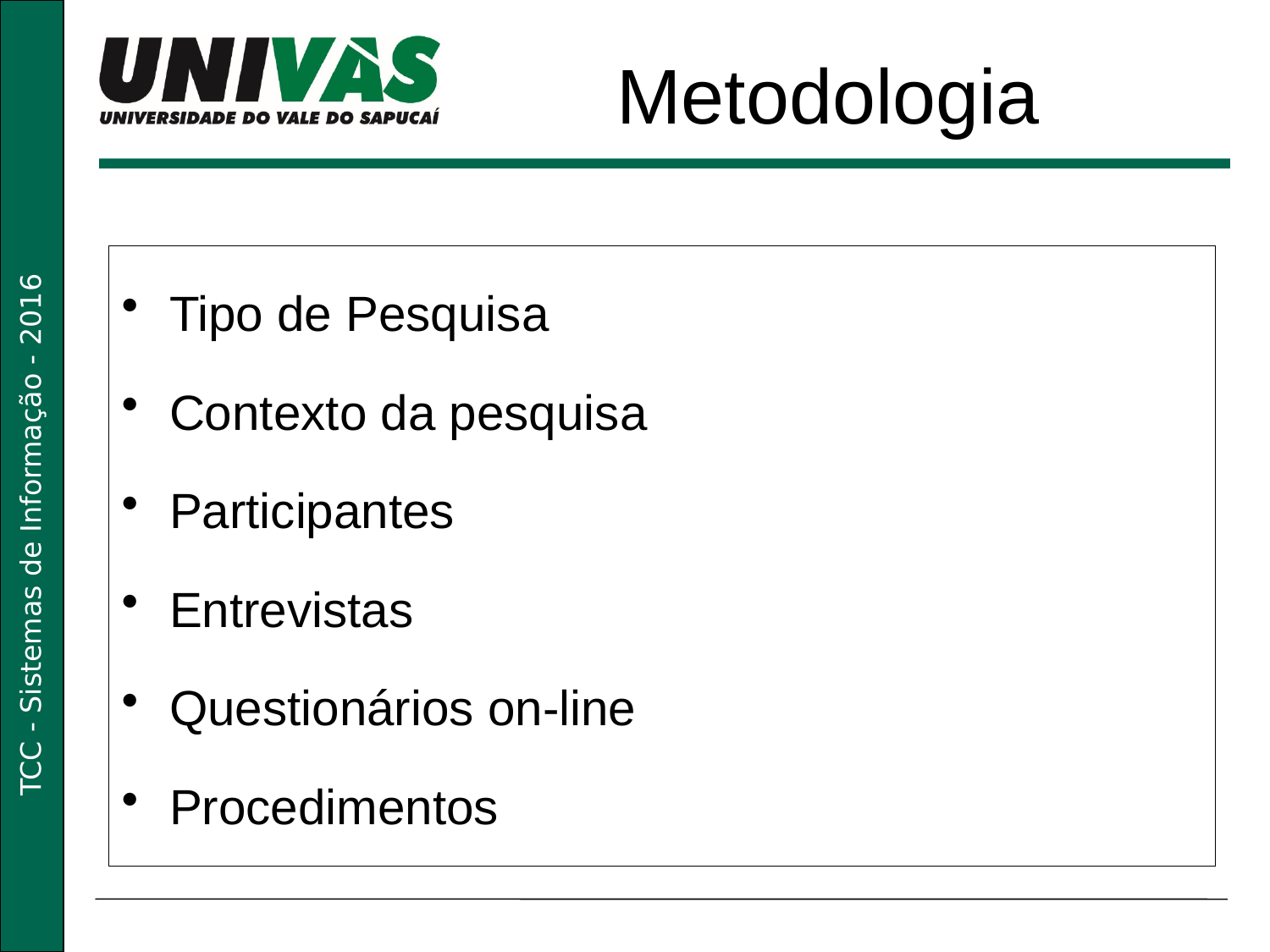

Metodologia
Tipo de Pesquisa
Contexto da pesquisa
Participantes
Entrevistas
Questionários on-line
Procedimentos